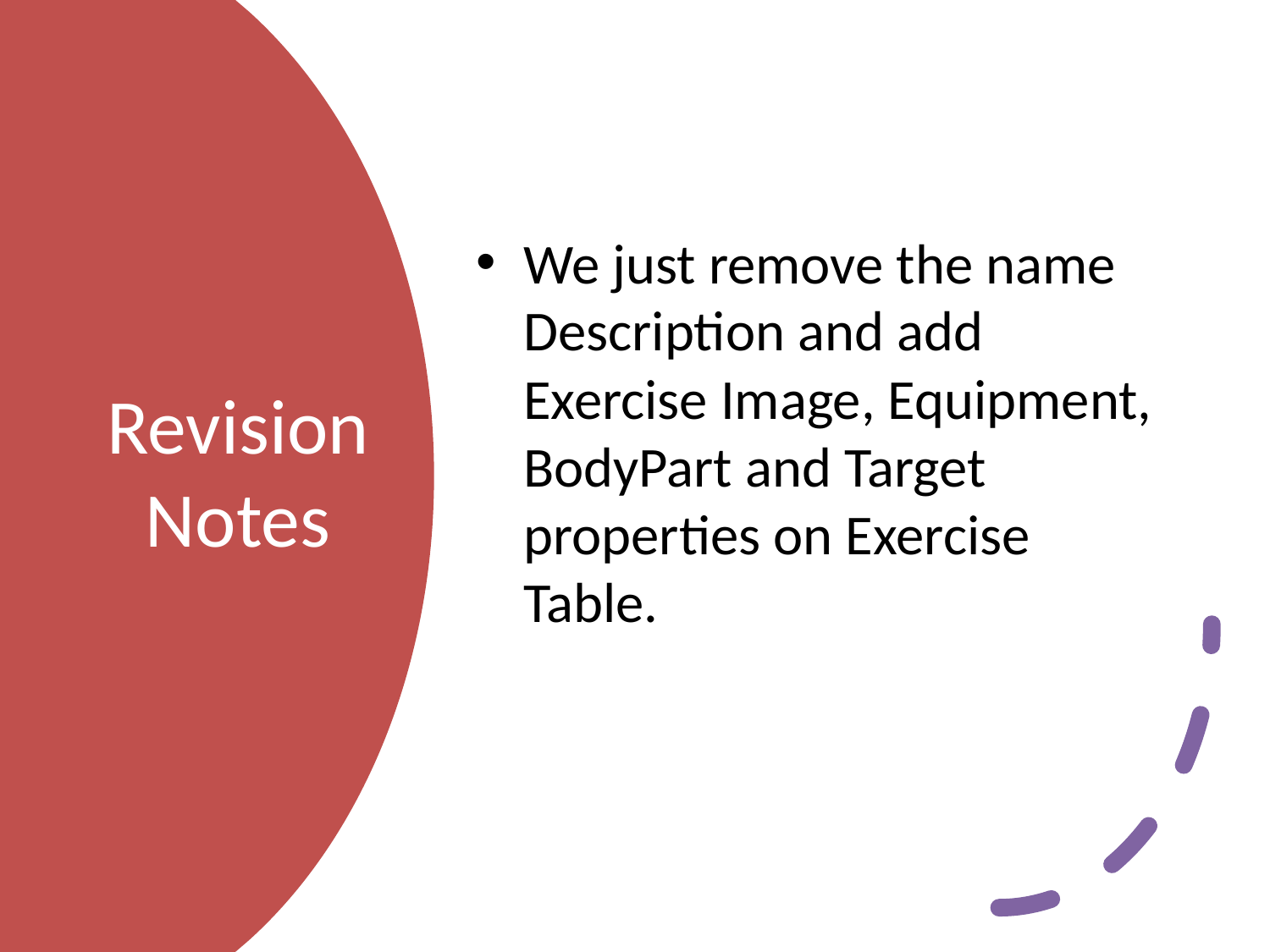

We just remove the name Description and add Exercise Image, Equipment, BodyPart and Target properties on Exercise Table.

# Revision Notes